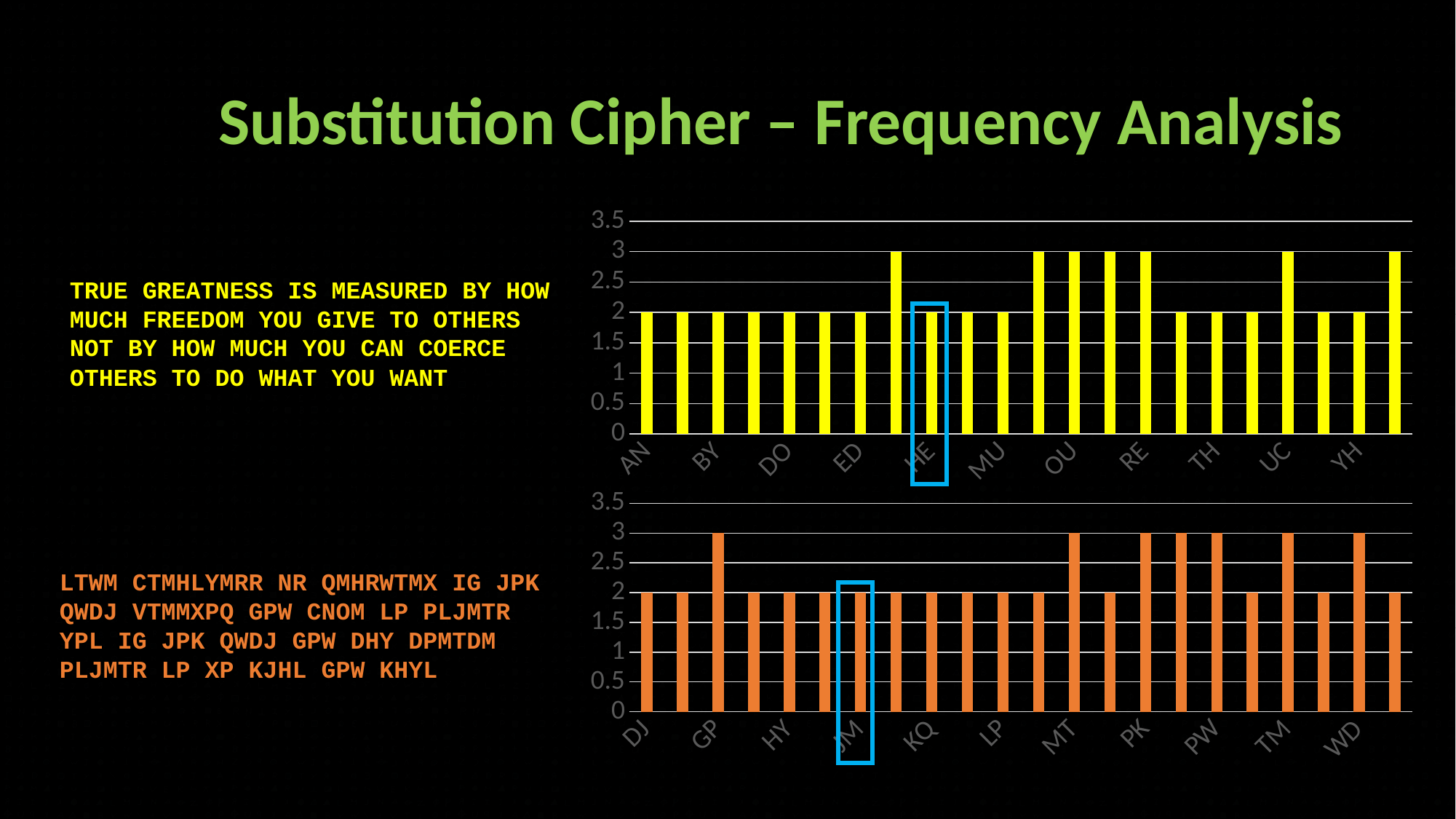

# Substitution Cipher – Frequency Analysis

### Chart

| Category | Count |
|---|---|
| AN | 2.0 |
| AT | 2.0 |
| BY | 2.0 |
| CH | 2.0 |
| DO | 2.0 |
| EA | 2.0 |
| ED | 2.0 |
| ER | 3.0 |
| HE | 2.0 |
| HO | 2.0 |
| MU | 2.0 |
| OT | 3.0 |
| OU | 3.0 |
| OW | 3.0 |
| RE | 3.0 |
| RS | 2.0 |
| TH | 2.0 |
| TO | 2.0 |
| UC | 3.0 |
| WM | 2.0 |
| YH | 2.0 |
| YO | 3.0 |
TRUE GREATNESS IS MEASURED BY HOW MUCH FREEDOM YOU GIVE TO OTHERS NOT BY HOW MUCH YOU CAN COERCE OTHERS TO DO WHAT YOU WANT

### Chart

| Category | Frequency |
|---|---|
| DJ | 2.0 |
| GJ | 2.0 |
| GP | 3.0 |
| HL | 2.0 |
| HY | 2.0 |
| IG | 2.0 |
| JM | 2.0 |
| JP | 2.0 |
| KQ | 2.0 |
| LJ | 2.0 |
| LP | 2.0 |
| MH | 2.0 |
| MT | 3.0 |
| MX | 2.0 |
| PK | 3.0 |
| PL | 3.0 |
| PW | 3.0 |
| QW | 2.0 |
| TM | 3.0 |
| TR | 2.0 |
| WD | 3.0 |
| XP | 2.0 |
LTWM CTMHLYMRR NR QMHRWTMX IG JPK QWDJ VTMMXPQ GPW CNOM LP PLJMTR YPL IG JPK QWDJ GPW DHY DPMTDM PLJMTR LP XP KJHL GPW KHYL